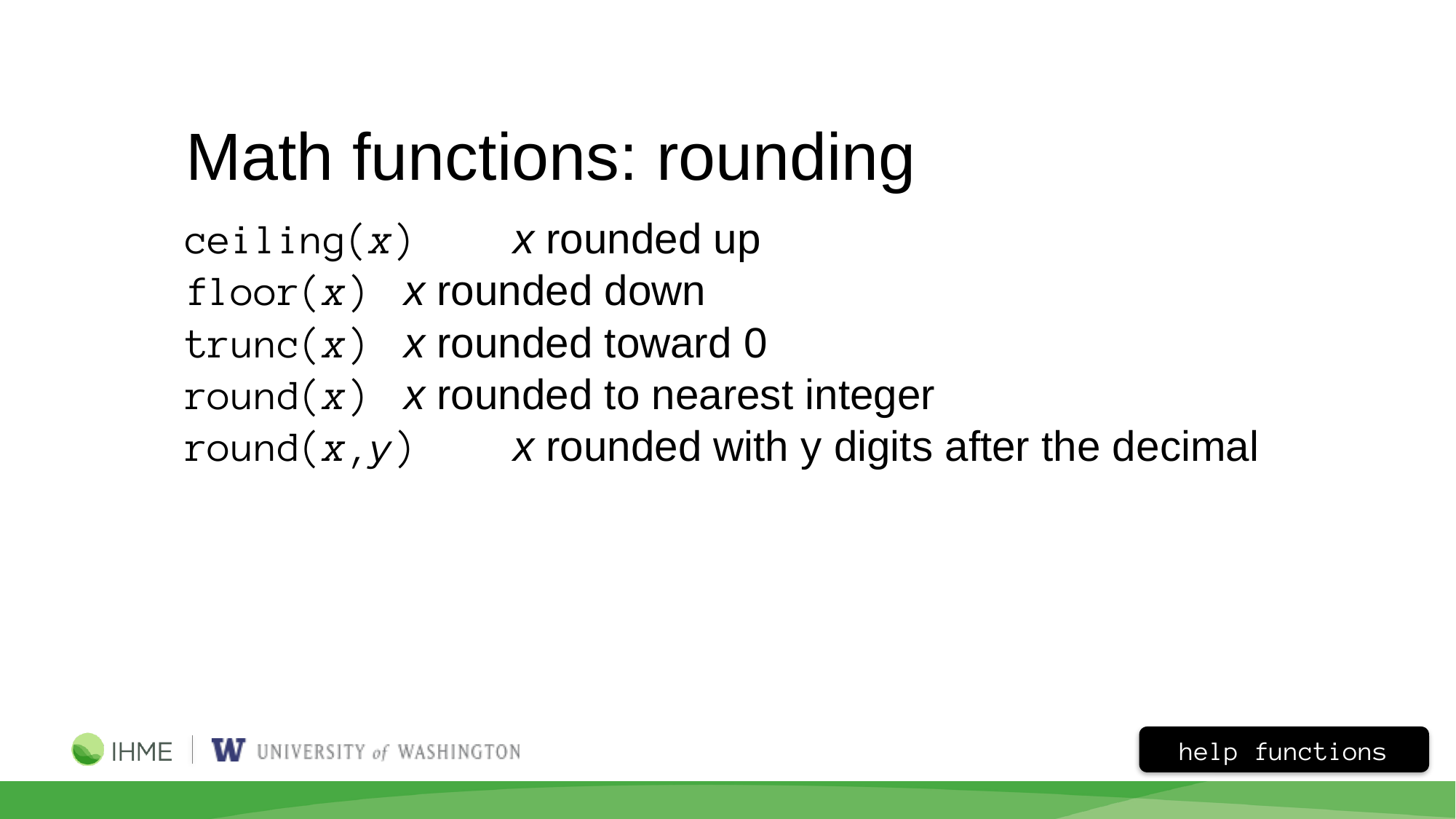

Math functions: rounding

ceiling(x)	x rounded up
floor(x)	x rounded down
trunc(x)	x rounded toward 0
round(x)	x rounded to nearest integer
round(x,y)	x rounded with y digits after the decimal

help functions